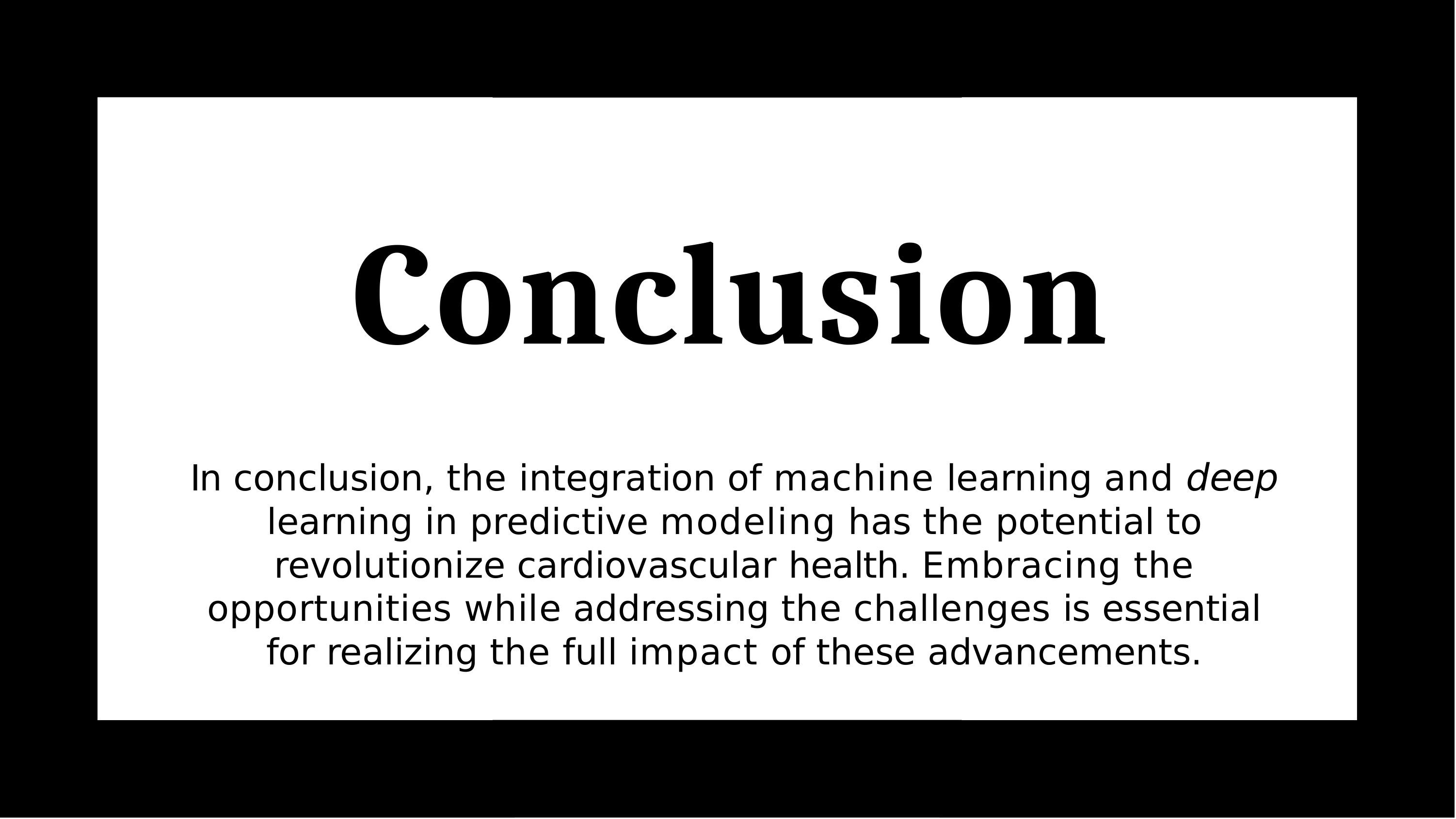

# Conclusion
In conclusion, the integration of machine learning and deep learning in predictive modeling has the potential to revolutionize cardiovascular health. Embracing the opportunities while addressing the challenges is essential for realizing the full impact of these advancements.